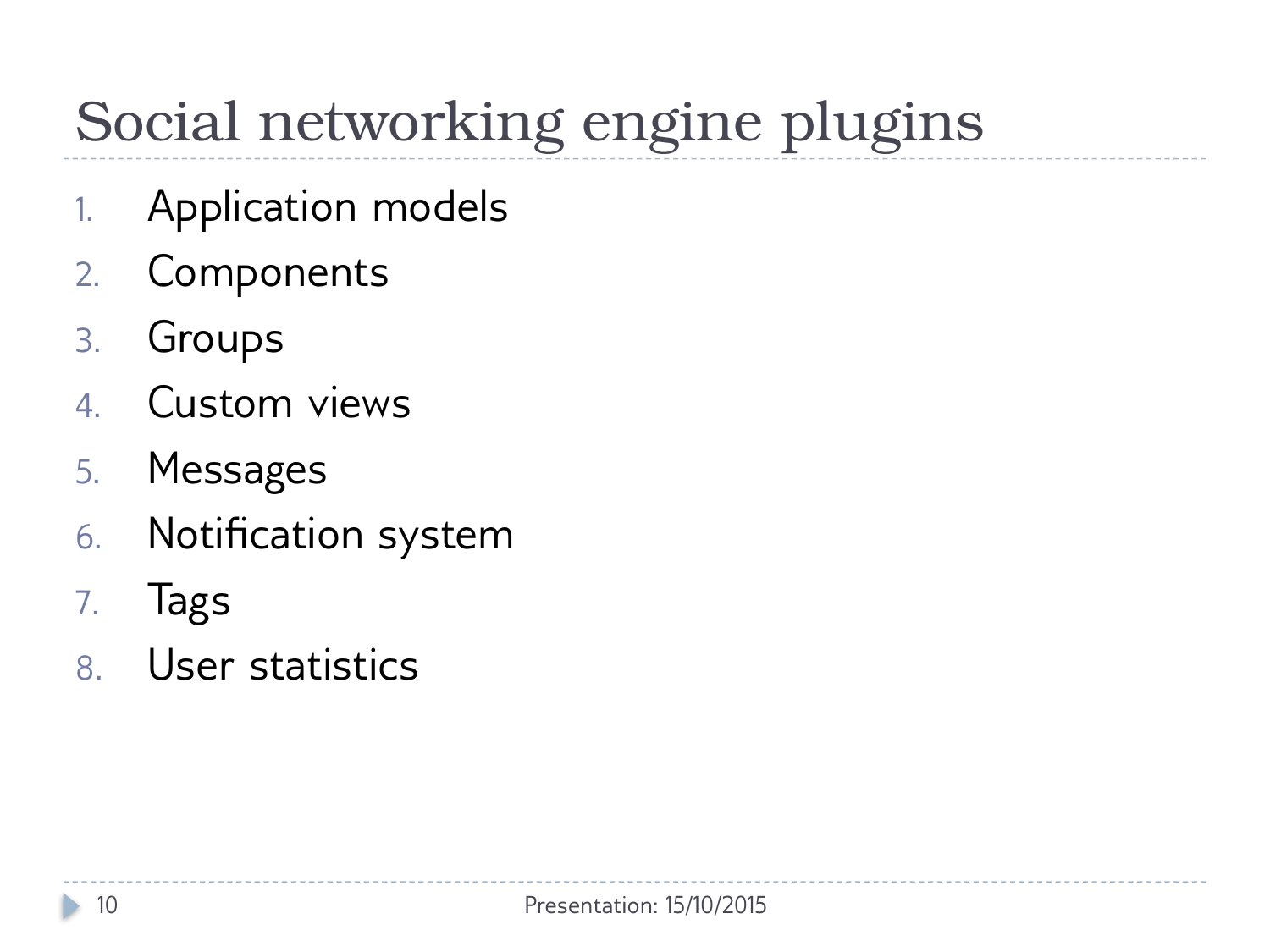

# Social networking engine plugins
Application models
Components
Groups
Custom views
Messages
Notification system
Tags
User statistics

10
Presentation: 15/10/2015